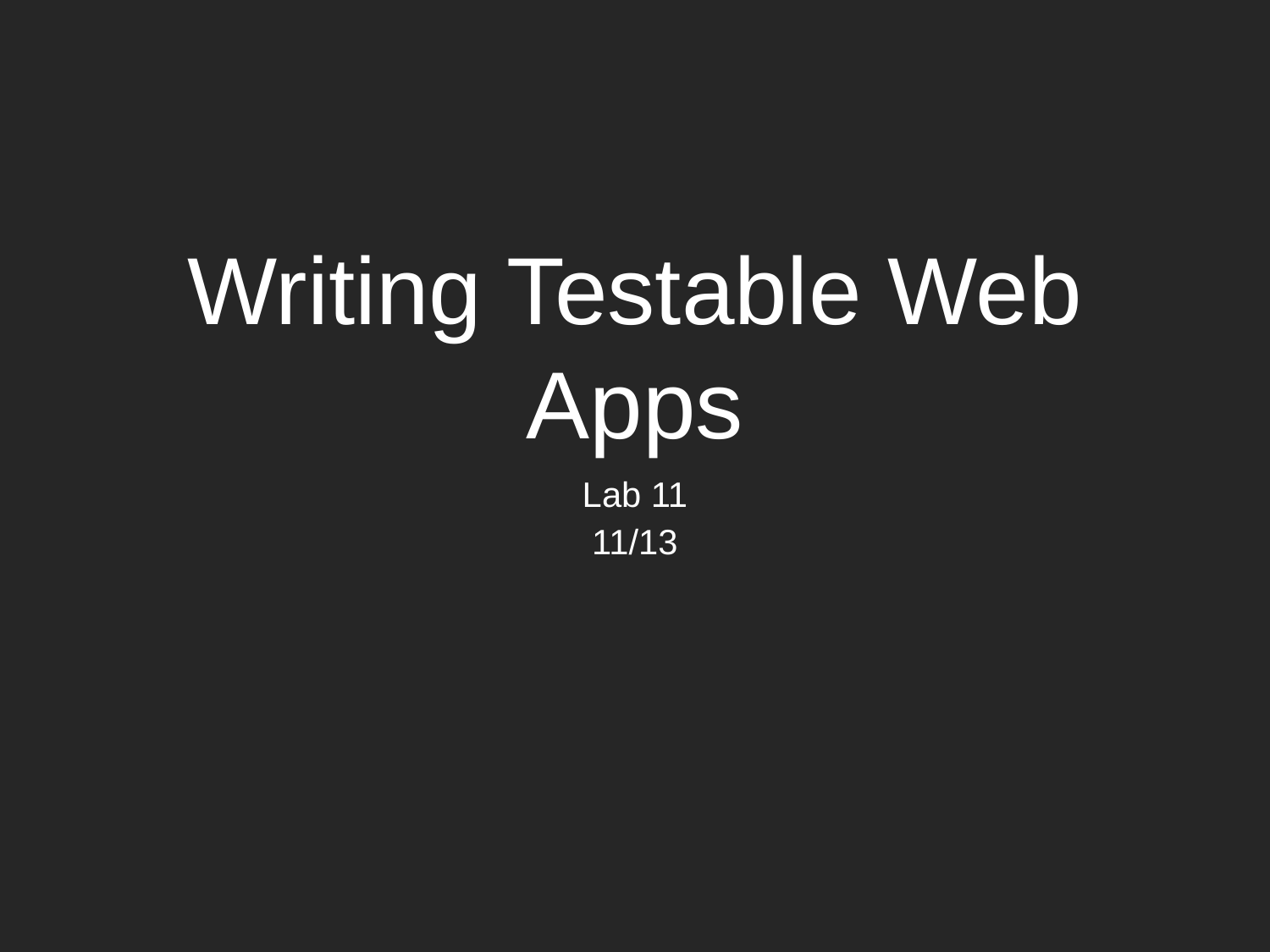

# Writing Testable Web Apps
Lab 11
11/13